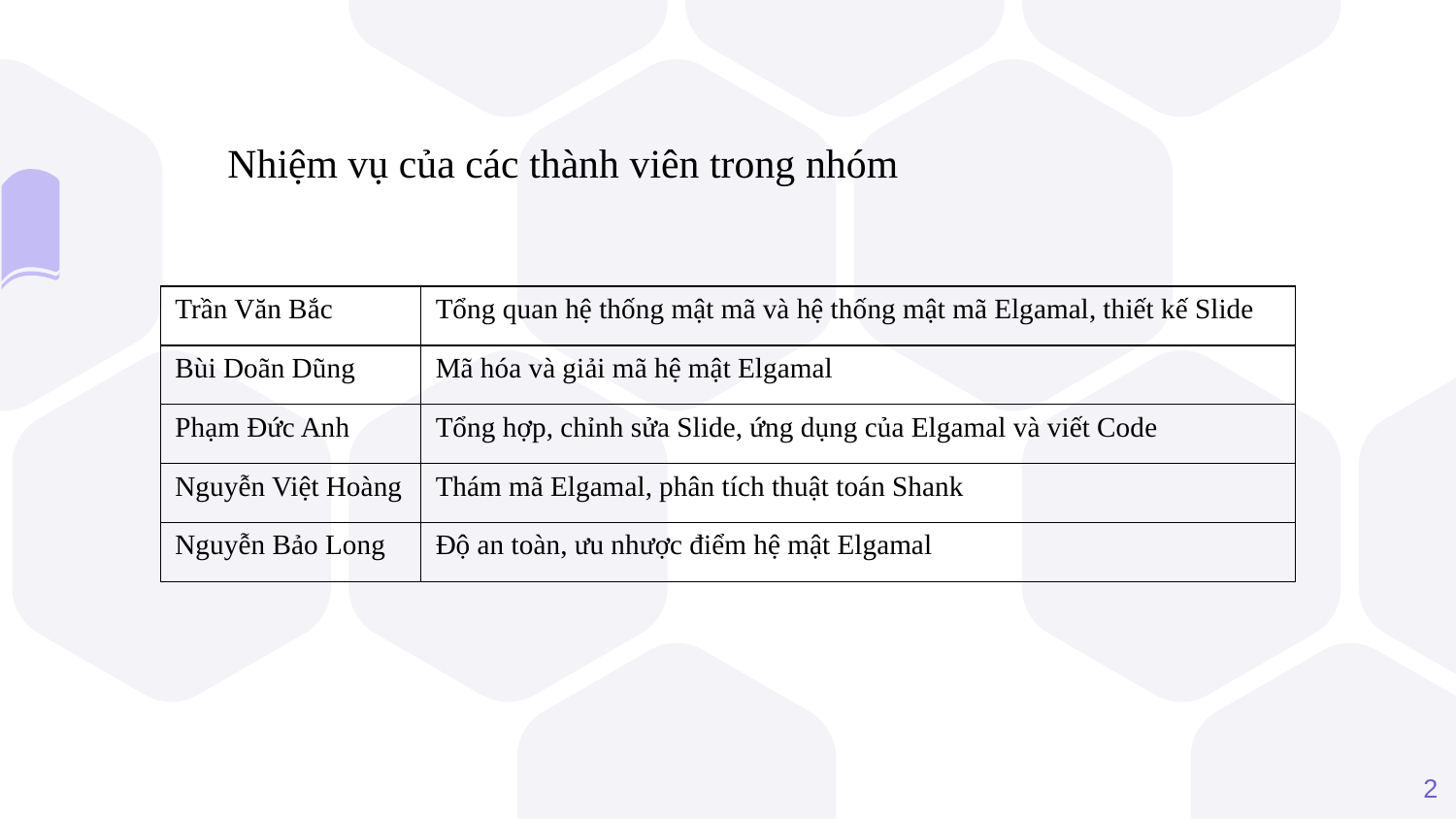

Nhiệm vụ của các thành viên trong nhóm

| Trần Văn Bắc | Tổng quan hệ thống mật mã và hệ thống mật mã Elgamal, thiết kế Slide |
| --- | --- |
| Bùi Doãn Dũng | Mã hóa và giải mã hệ mật Elgamal |
| Phạm Đức Anh | Tổng hợp, chỉnh sửa Slide, ứng dụng của Elgamal và viết Code |
| Nguyễn Việt Hoàng | Thám mã Elgamal, phân tích thuật toán Shank |
| Nguyễn Bảo Long | Độ an toàn, ưu nhược điểm hệ mật Elgamal |
2